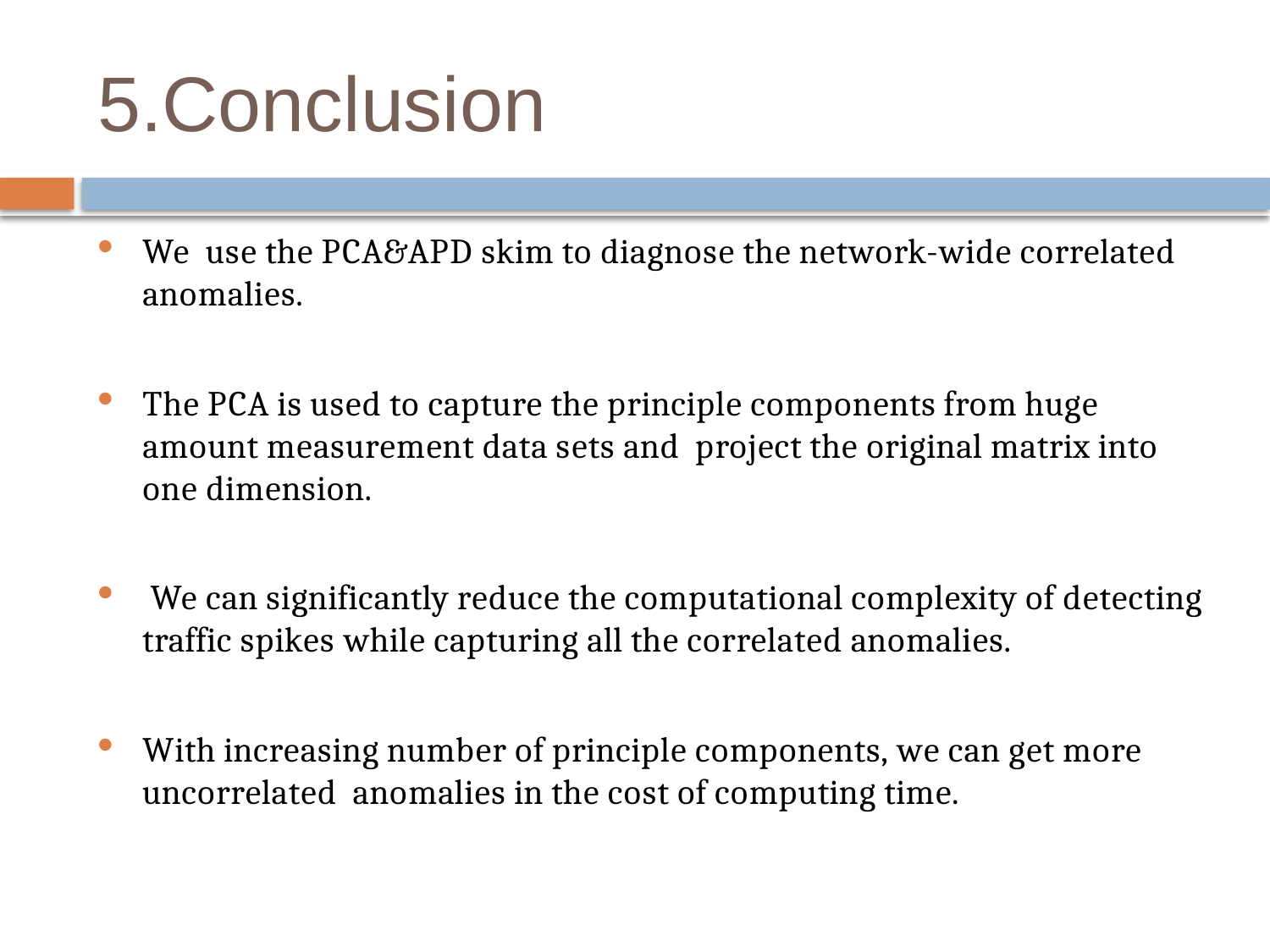

# 5.Conclusion
We  use the PCA&APD skim to diagnose the network-wide correlated anomalies.

The PCA is used to capture the principle components from huge amount measurement data sets and  project the original matrix into one dimension.

 We can significantly reduce the computational complexity of detecting traffic spikes while capturing all the correlated anomalies.

With increasing number of principle components, we can get more uncorrelated  anomalies in the cost of computing time.